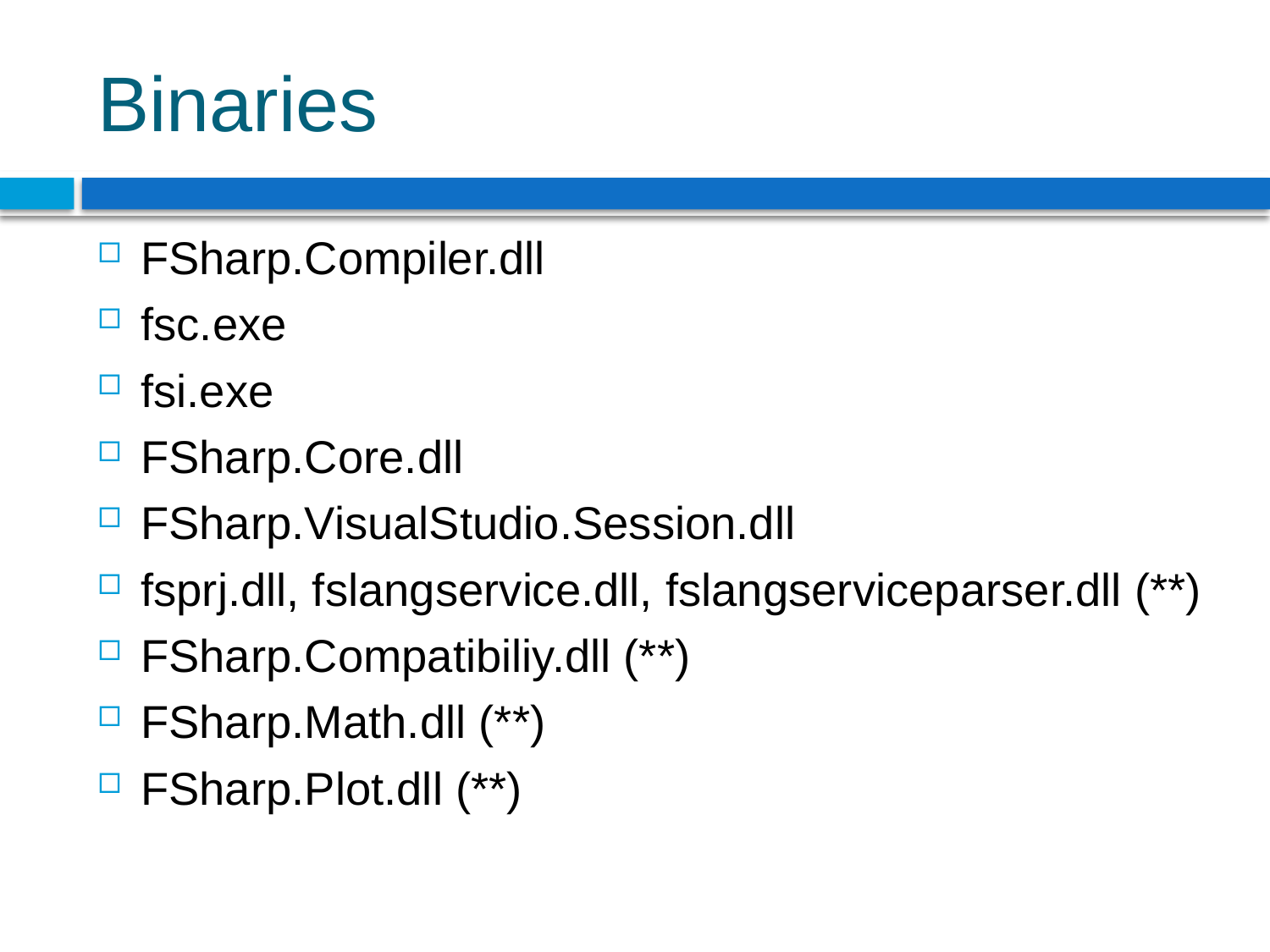

# Binaries
FSharp.Compiler.dll
fsc.exe
fsi.exe
FSharp.Core.dll
FSharp.VisualStudio.Session.dll
fsprj.dll, fslangservice.dll, fslangserviceparser.dll (**)
FSharp.Compatibiliy.dll (**)
FSharp.Math.dll (**)
FSharp.Plot.dll (**)